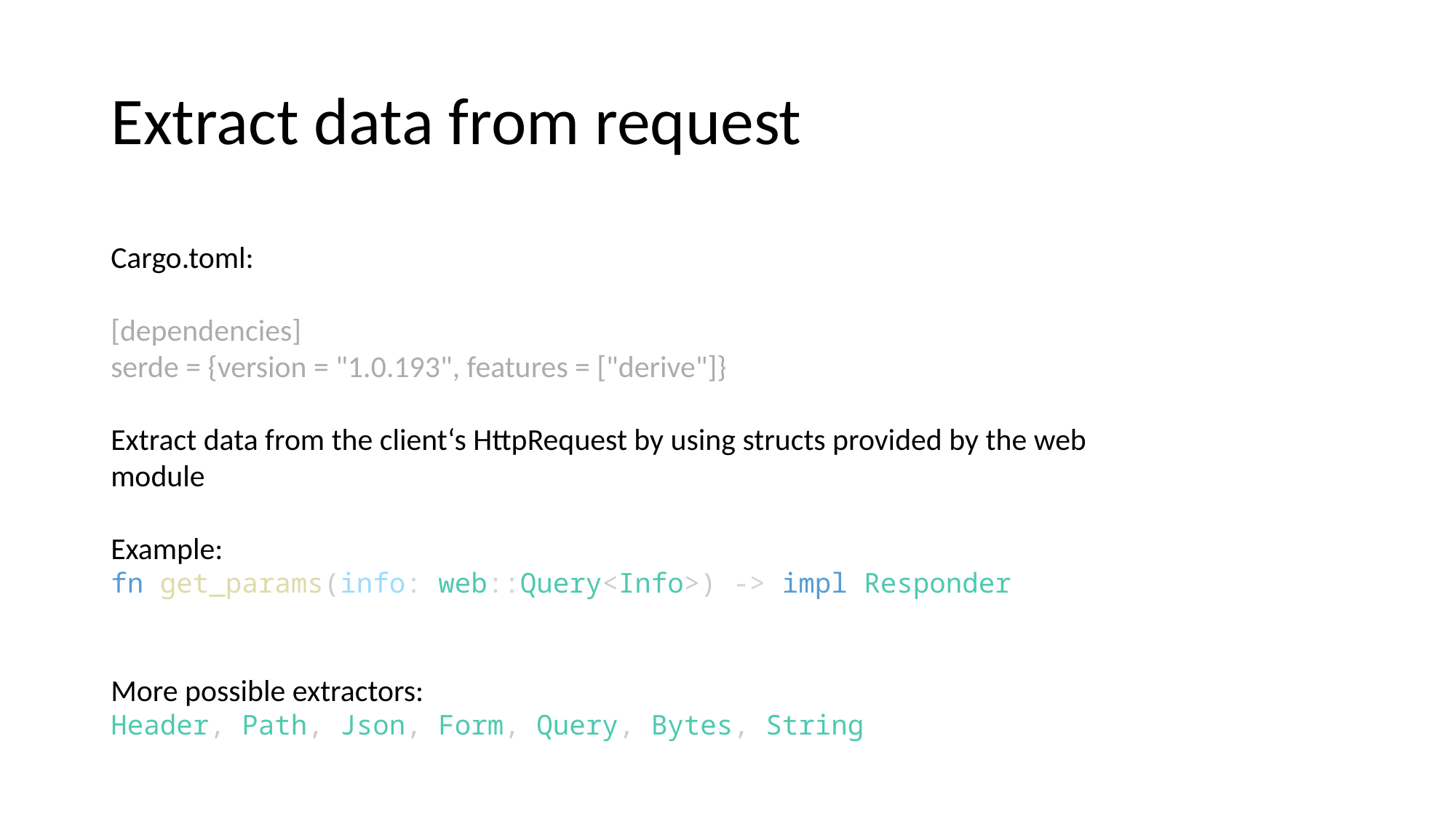

# Extract data from request
Cargo.toml:

[dependencies]
serde = {version = "1.0.193", features = ["derive"]}

Extract data from the client‘s HttpRequest by using structs provided by the web module

Example:
fn get_params(info: web::Query<Info>) -> impl Responder

More possible extractors:
Header, Path, Json, Form, Query, Bytes, String